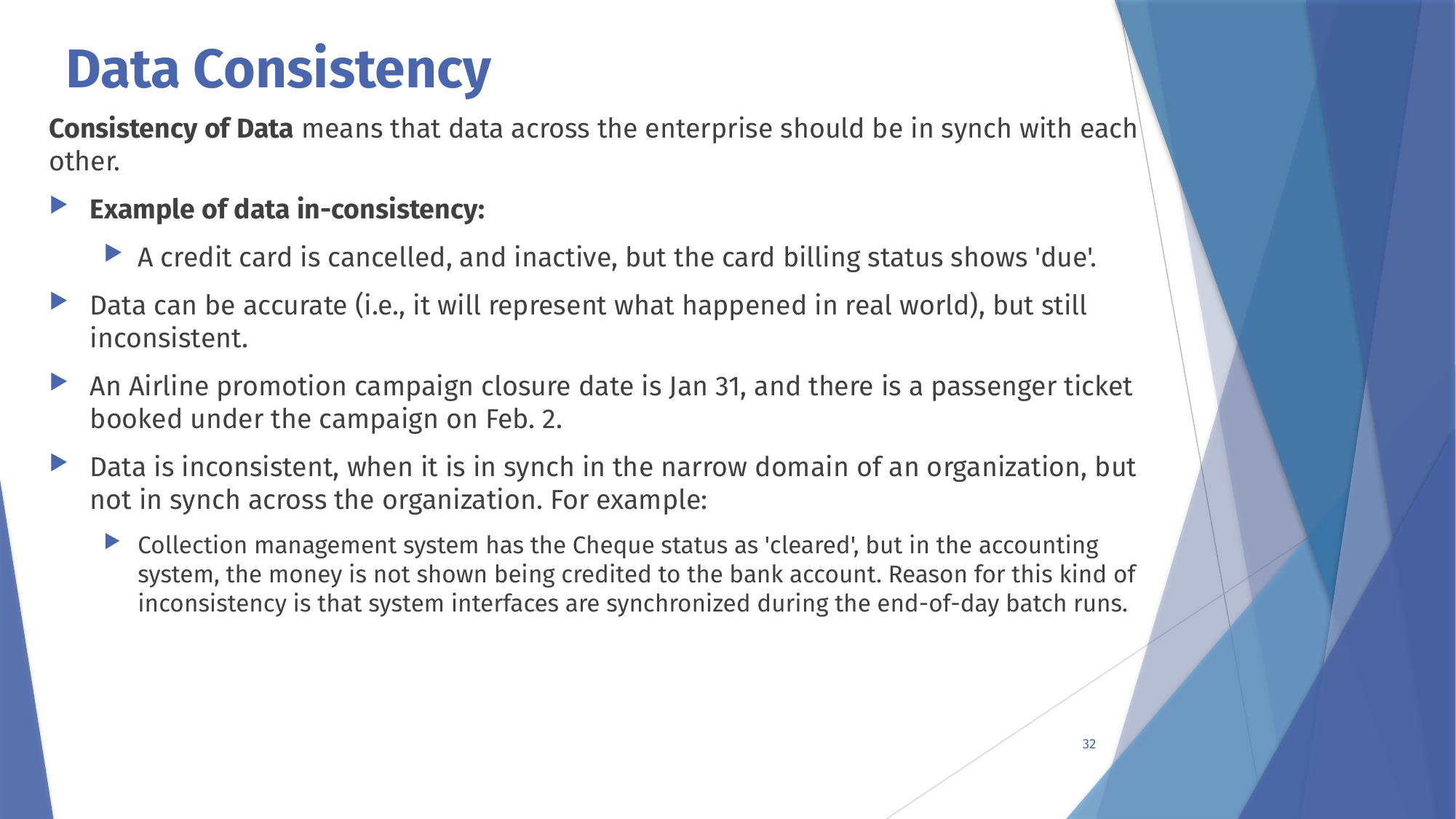

# Data Consistency
Consistency of Data means that data across the enterprise should be in synch with each other.
Example of data in-consistency:
A credit card is cancelled, and inactive, but the card billing status shows 'due'.
Data can be accurate (i.e., it will represent what happened in real world), but still inconsistent.
An Airline promotion campaign closure date is Jan 31, and there is a passenger ticket booked under the campaign on Feb. 2.
Data is inconsistent, when it is in synch in the narrow domain of an organization, but not in synch across the organization. For example:
Collection management system has the Cheque status as 'cleared', but in the accounting system, the money is not shown being credited to the bank account. Reason for this kind of inconsistency is that system interfaces are synchronized during the end-of-day batch runs.
32